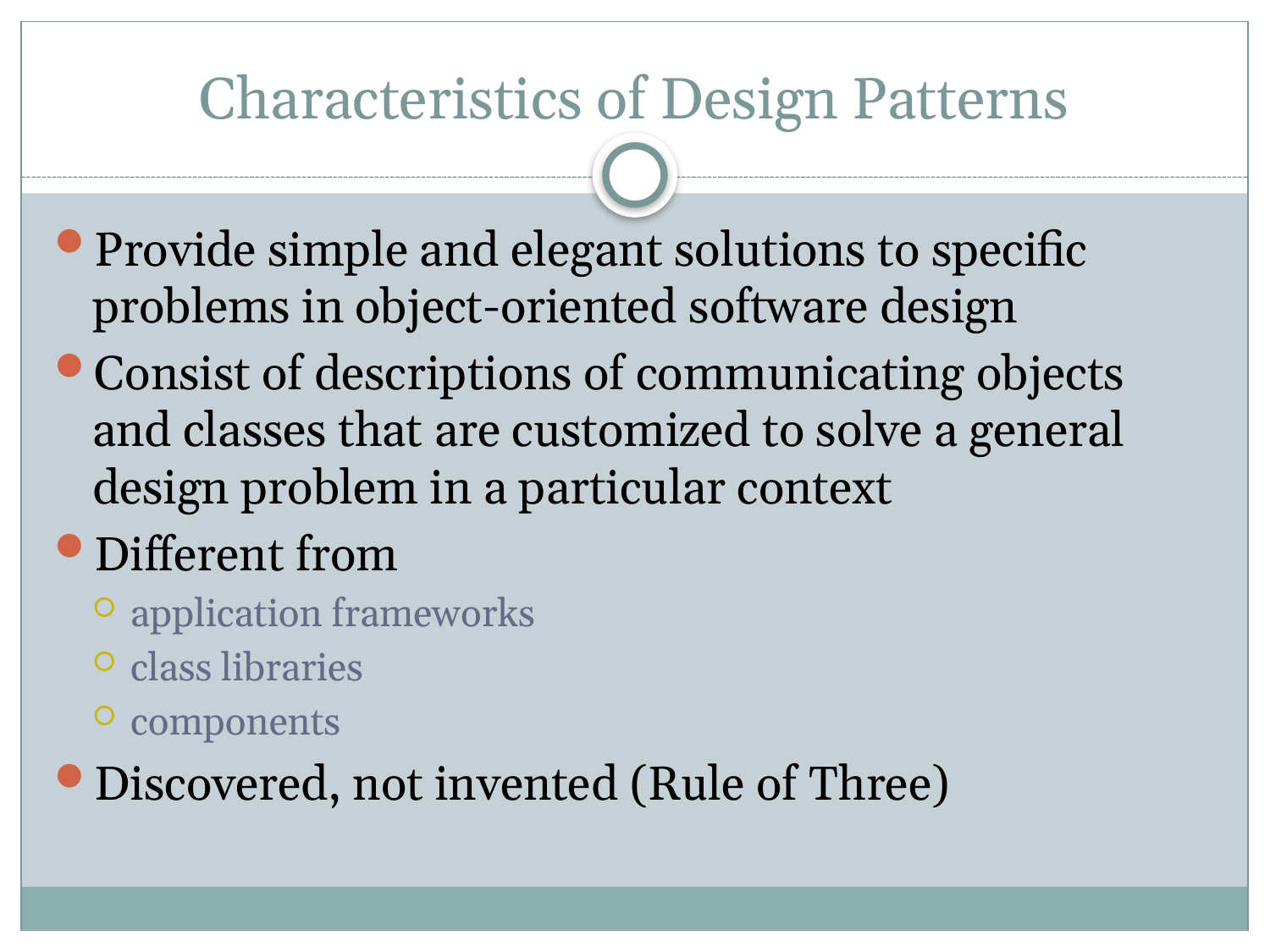

# Characteristics of Design Patterns
Provide simple and elegant solutions to specific problems in object-oriented software design
Consist of descriptions of communicating objects and classes that are customized to solve a general design problem in a particular context
Different from
application frameworks
class libraries
components
Discovered, not invented (Rule of Three)